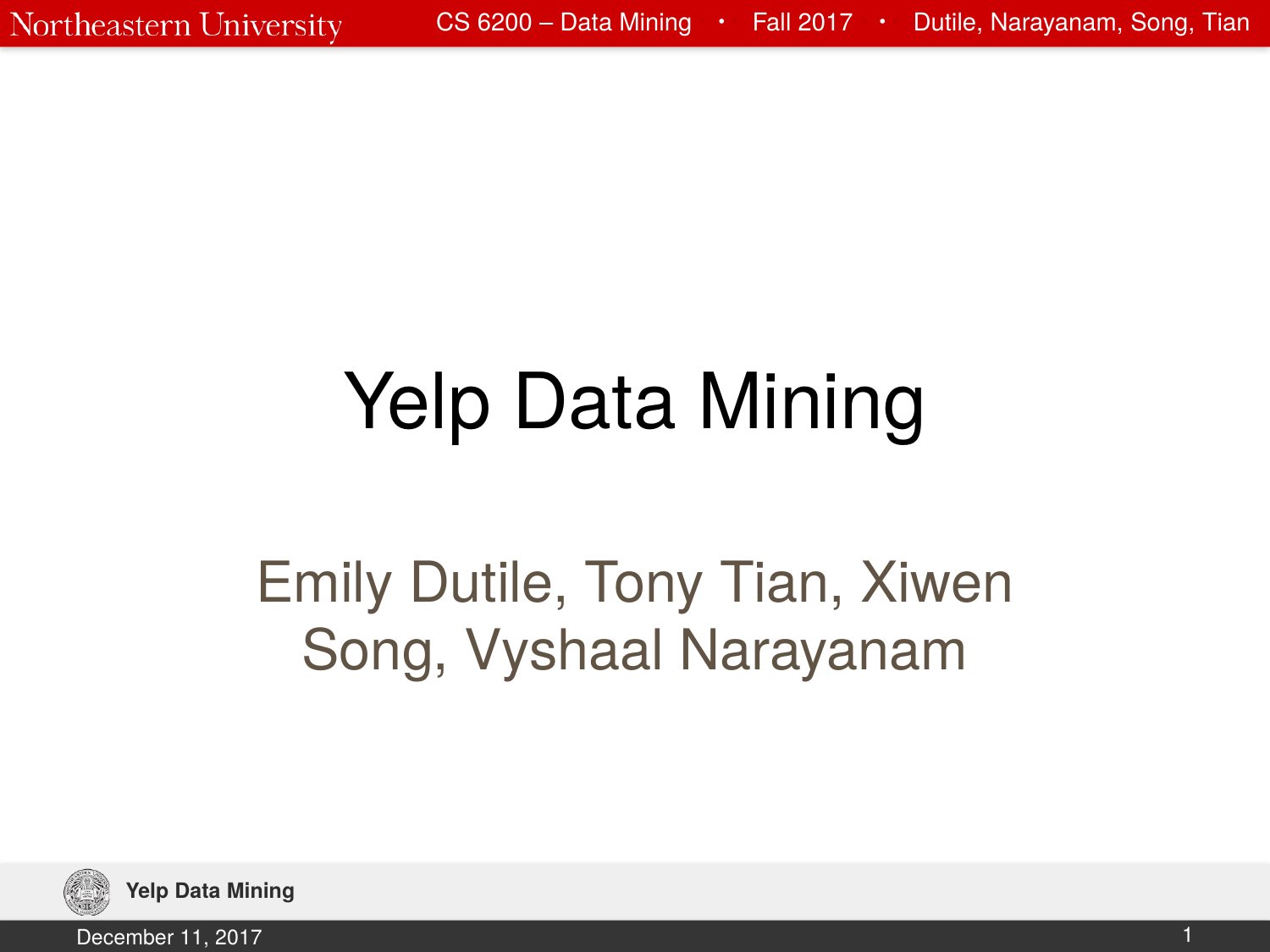

# Yelp Data Mining
Emily Dutile, Tony Tian, Xiwen Song, Vyshaal Narayanam
Yelp Data Mining
December 11, 2017
1